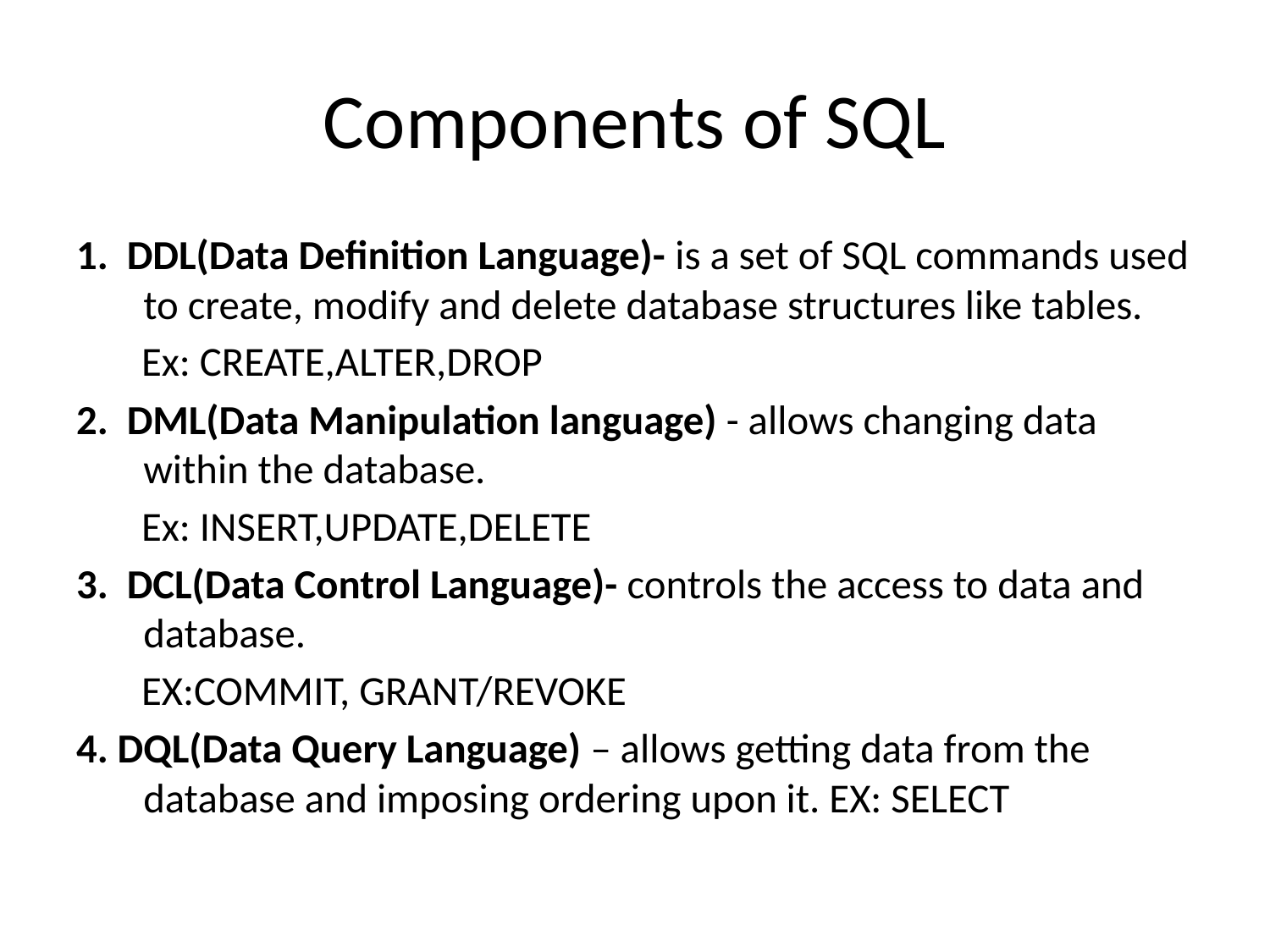

# Components of SQL
1.  DDL(Data Definition Language)- is a set of SQL commands used to create, modify and delete database structures like tables.
       Ex: CREATE,ALTER,DROP
2.  DML(Data Manipulation language) - allows changing data within the database.
       Ex: INSERT,UPDATE,DELETE
3.  DCL(Data Control Language)- controls the access to data and database.
       EX:COMMIT, GRANT/REVOKE
4. DQL(Data Query Language) – allows getting data from the database and imposing ordering upon it. EX: SELECT